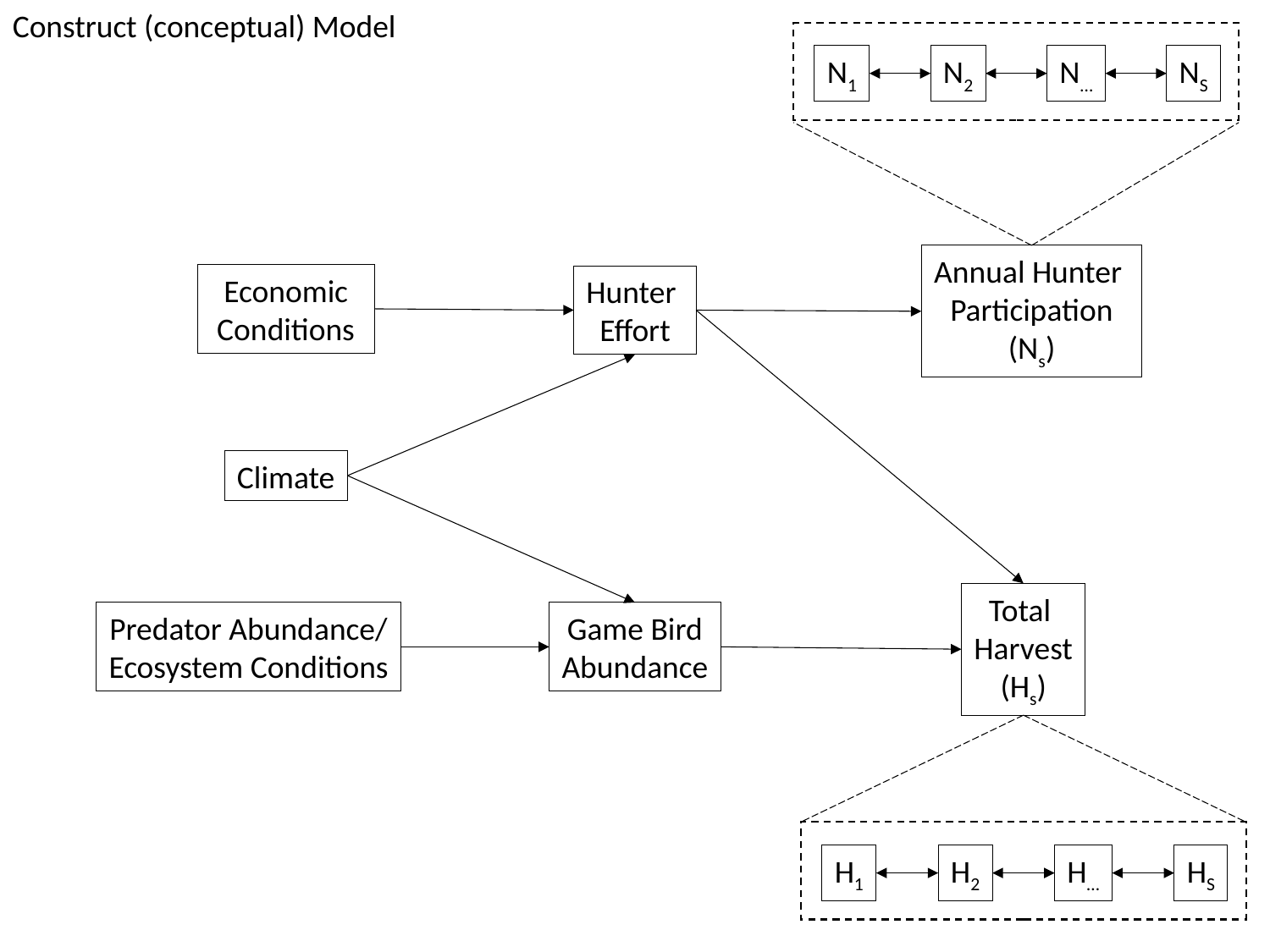

Construct (conceptual) Model

N1
N2
N…
NS
Annual Hunter
Participation
(Ns)
Economic Conditions
Hunter
Effort
Climate
Total
Harvest
(Hs)
Game Bird
Abundance
Predator Abundance/
Ecosystem Conditions

H1
H2
H…
HS